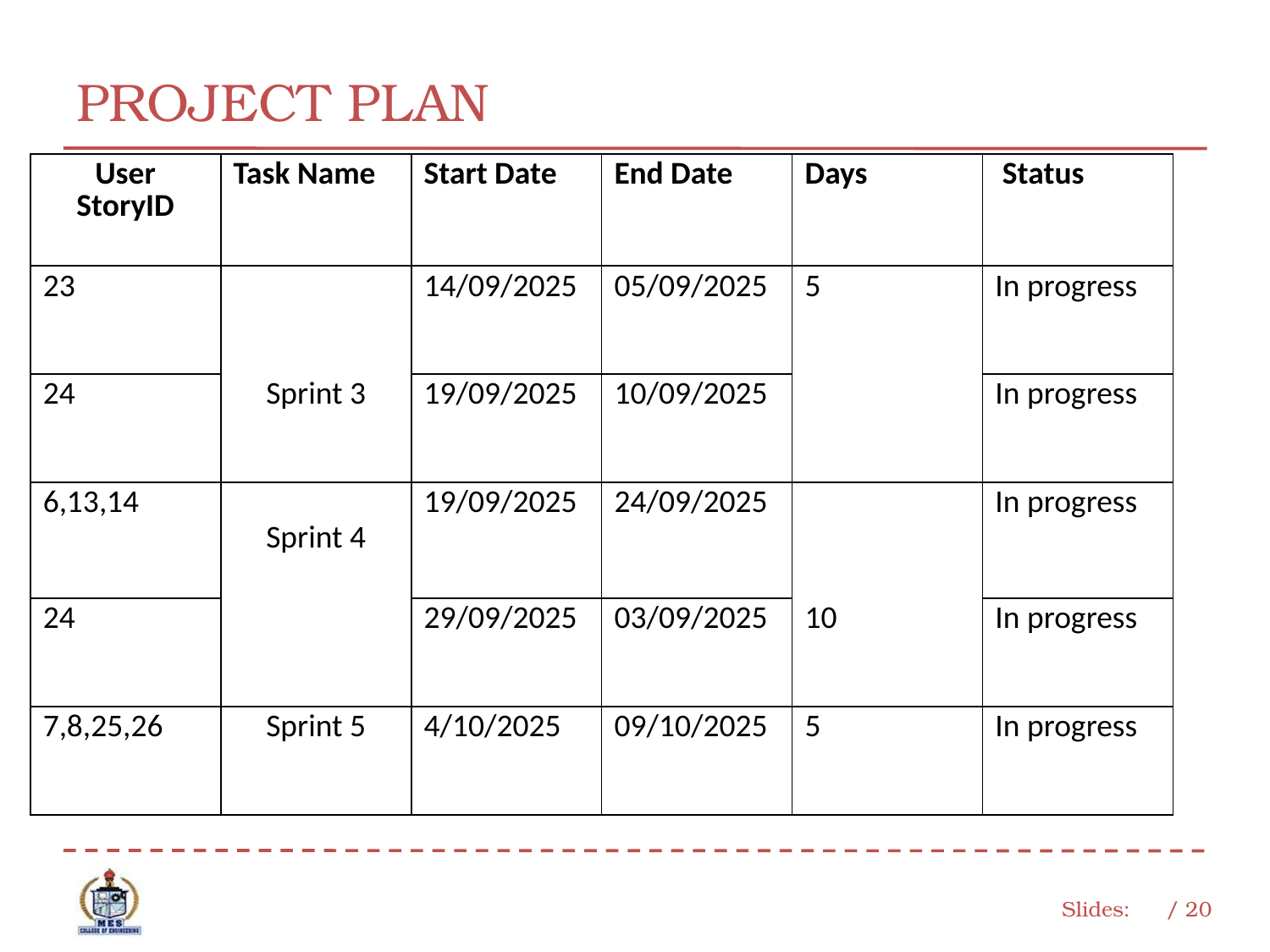

# PROJECT PLAN
| User StoryID | Task Name | Start Date | End Date | Days | Status |
| --- | --- | --- | --- | --- | --- |
| 23 |  | 14/09/2025 | 05/09/2025 | 5 | In progress |
| 24 | Sprint 3 | 19/09/2025 | 10/09/2025 |  | In progress |
| 6,13,14 | Sprint 4 | 19/09/2025 | 24/09/2025 |  | In progress |
| 24 |  | 29/09/2025 | 03/09/2025 | 10 | In progress |
| 7,8,25,26 | Sprint 5 | 4/10/2025 | 09/10/2025 | 5 | In progress |